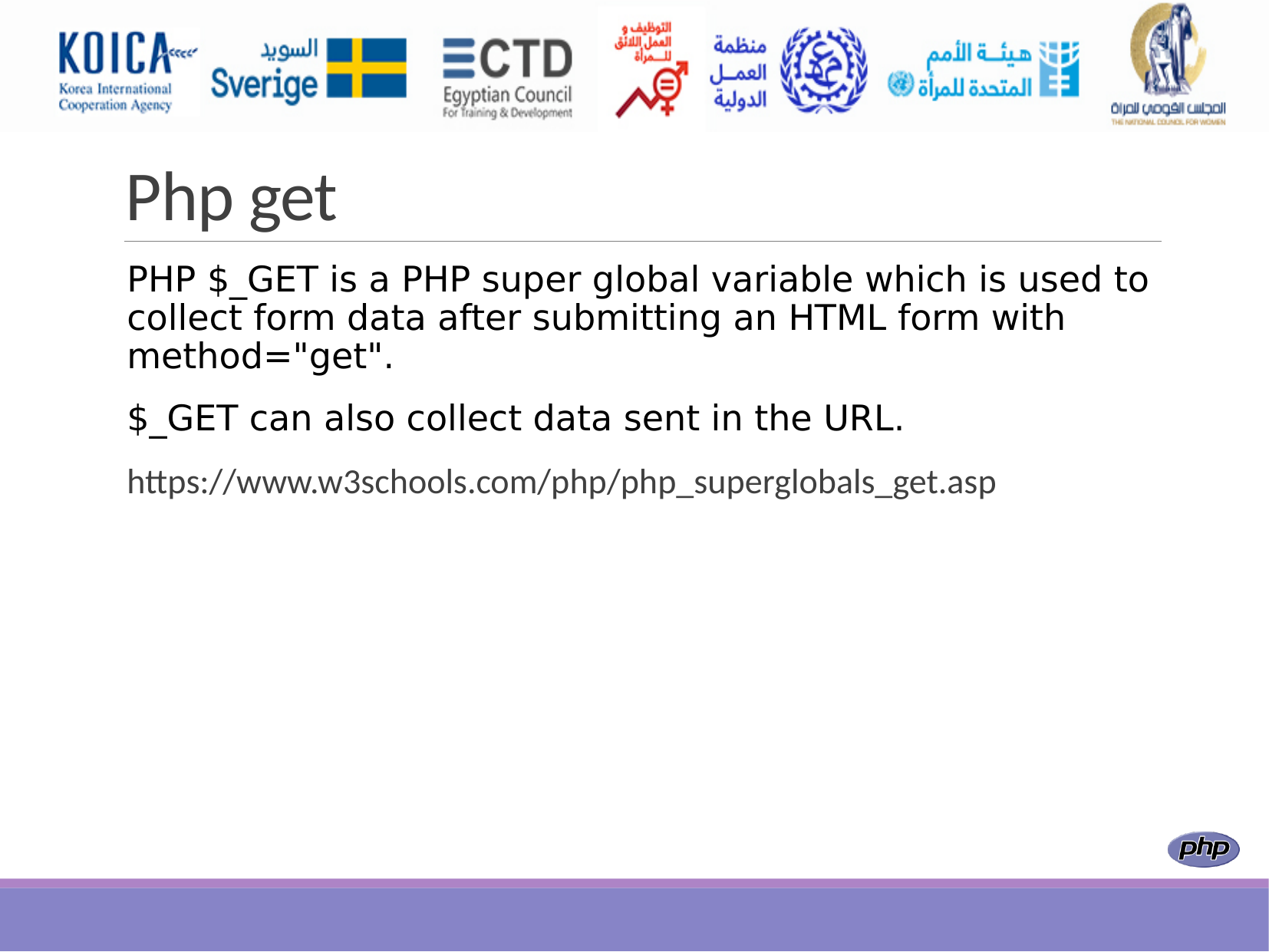

# Php get
PHP $_GET is a PHP super global variable which is used to collect form data after submitting an HTML form with method="get".
$_GET can also collect data sent in the URL.
https://www.w3schools.com/php/php_superglobals_get.asp